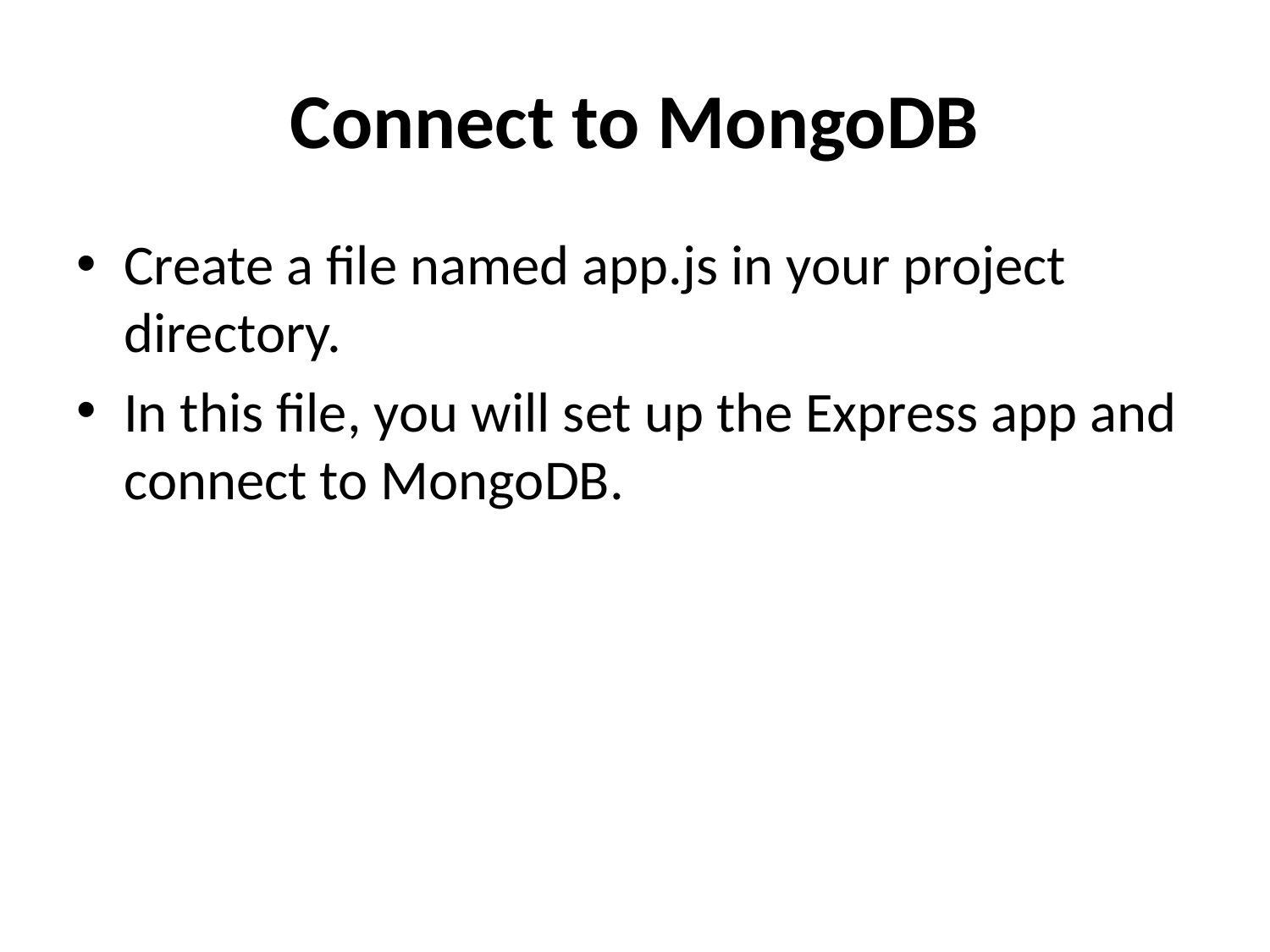

# Connect to MongoDB
Create a file named app.js in your project directory.
In this file, you will set up the Express app and connect to MongoDB.